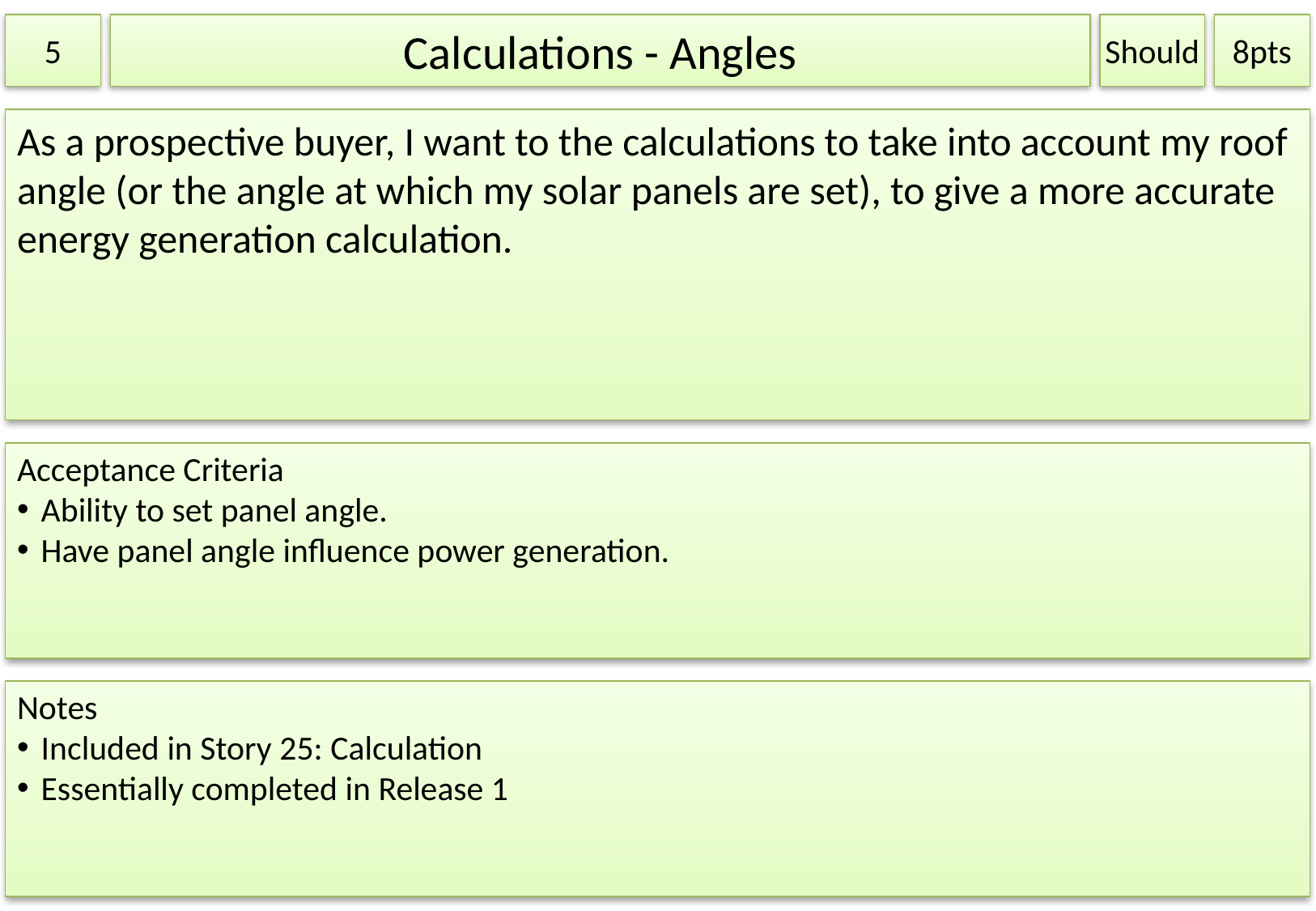

5
Calculations - Angles
Should
8pts
As a prospective buyer, I want to the calculations to take into account my roof angle (or the angle at which my solar panels are set), to give a more accurate energy generation calculation.
Acceptance Criteria
Ability to set panel angle.
Have panel angle influence power generation.
Notes
Included in Story 25: Calculation
Essentially completed in Release 1